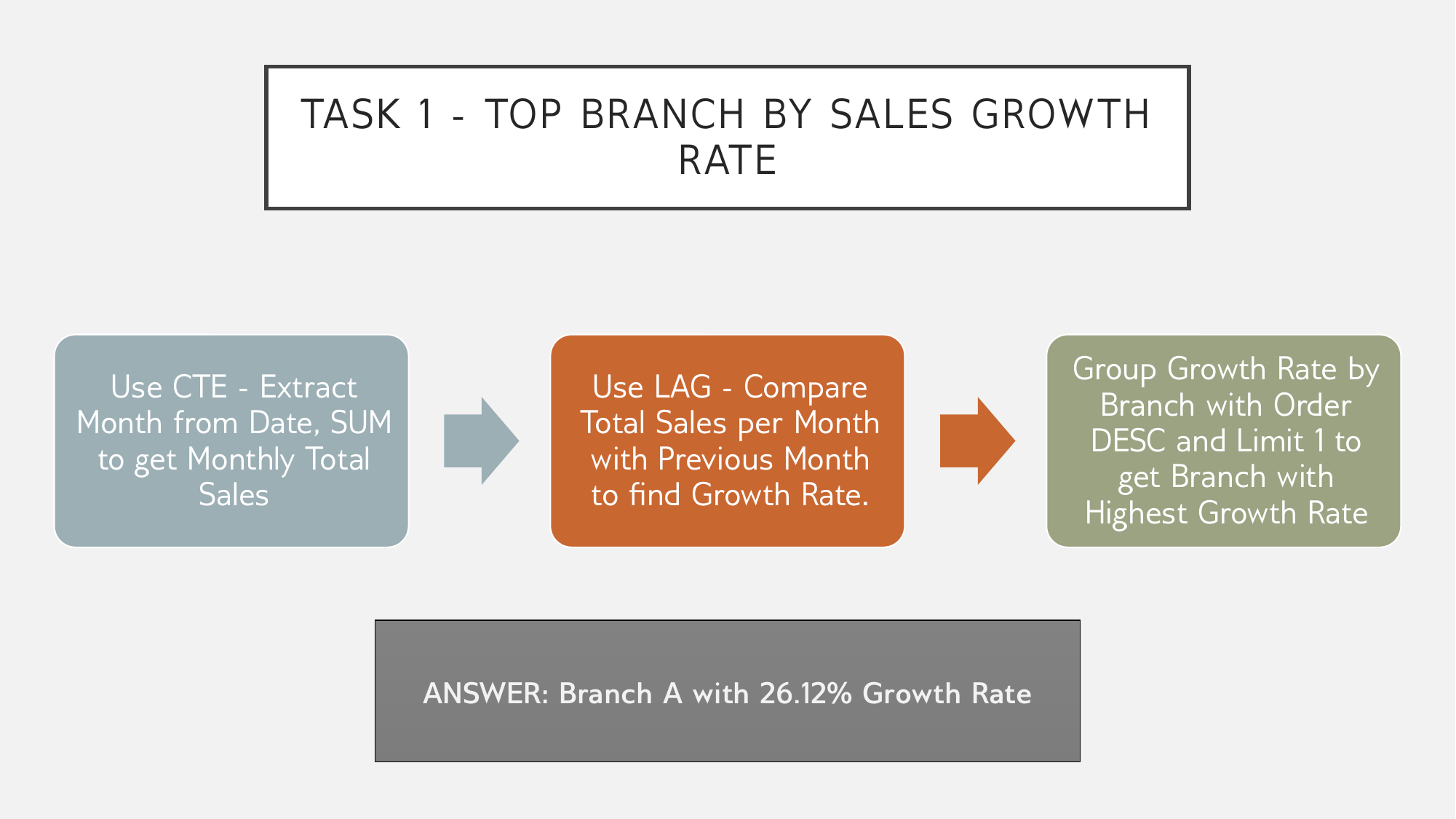

# TASK 1 - Top Branch by Sales Growth Rate
Use CTE - Extract Month from Date, SUM to get Monthly Total Sales

Use LAG - Compare Total Sales per Month with Previous Month to find Growth Rate.

Group Growth Rate by Branch with Order DESC and Limit 1 to get Branch with Highest Growth Rate
ANSWER: Branch A with 26.12% Growth Rate